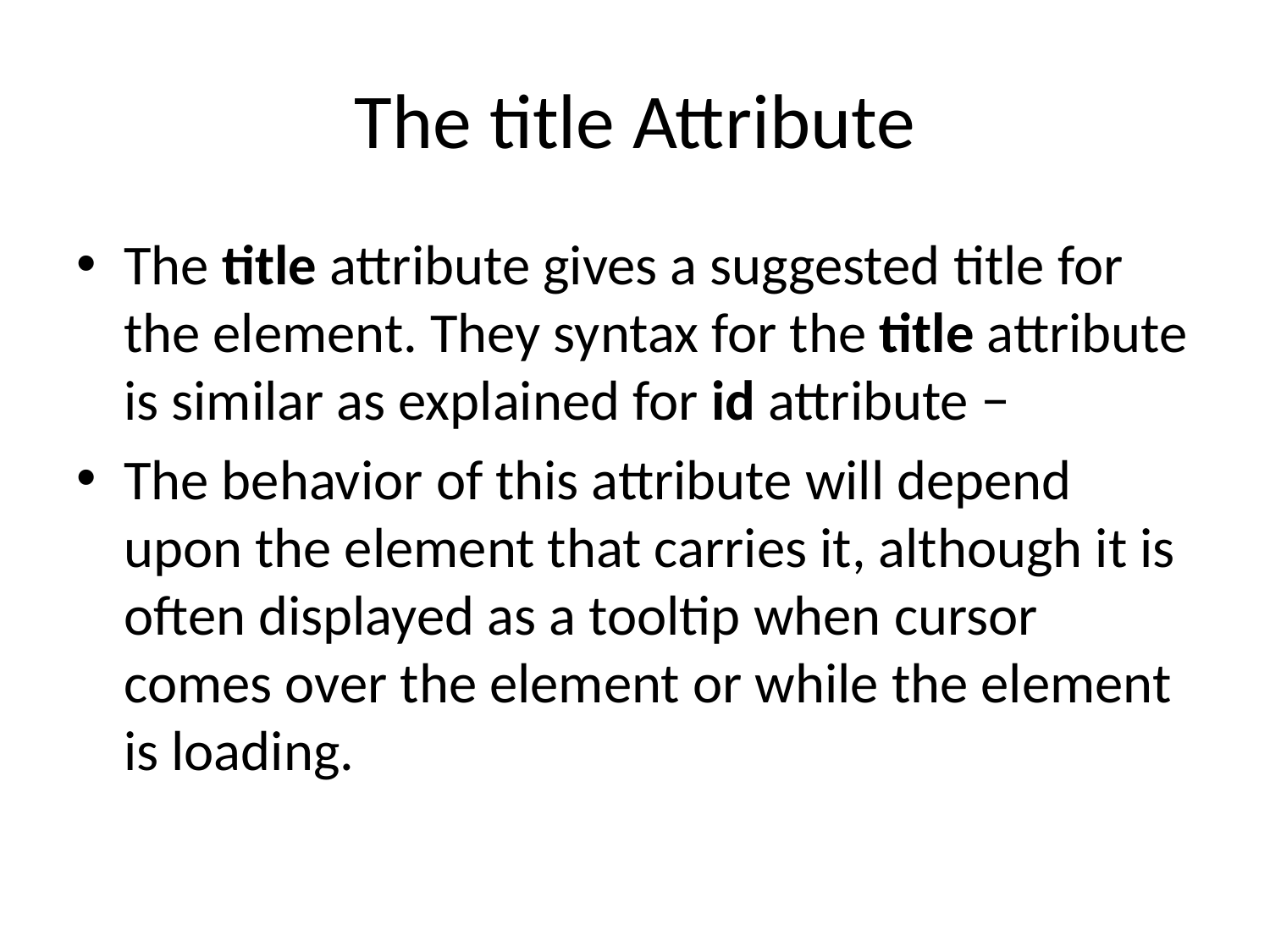

# The title Attribute
The title attribute gives a suggested title for the element. They syntax for the title attribute is similar as explained for id attribute −
The behavior of this attribute will depend upon the element that carries it, although it is often displayed as a tooltip when cursor comes over the element or while the element is loading.